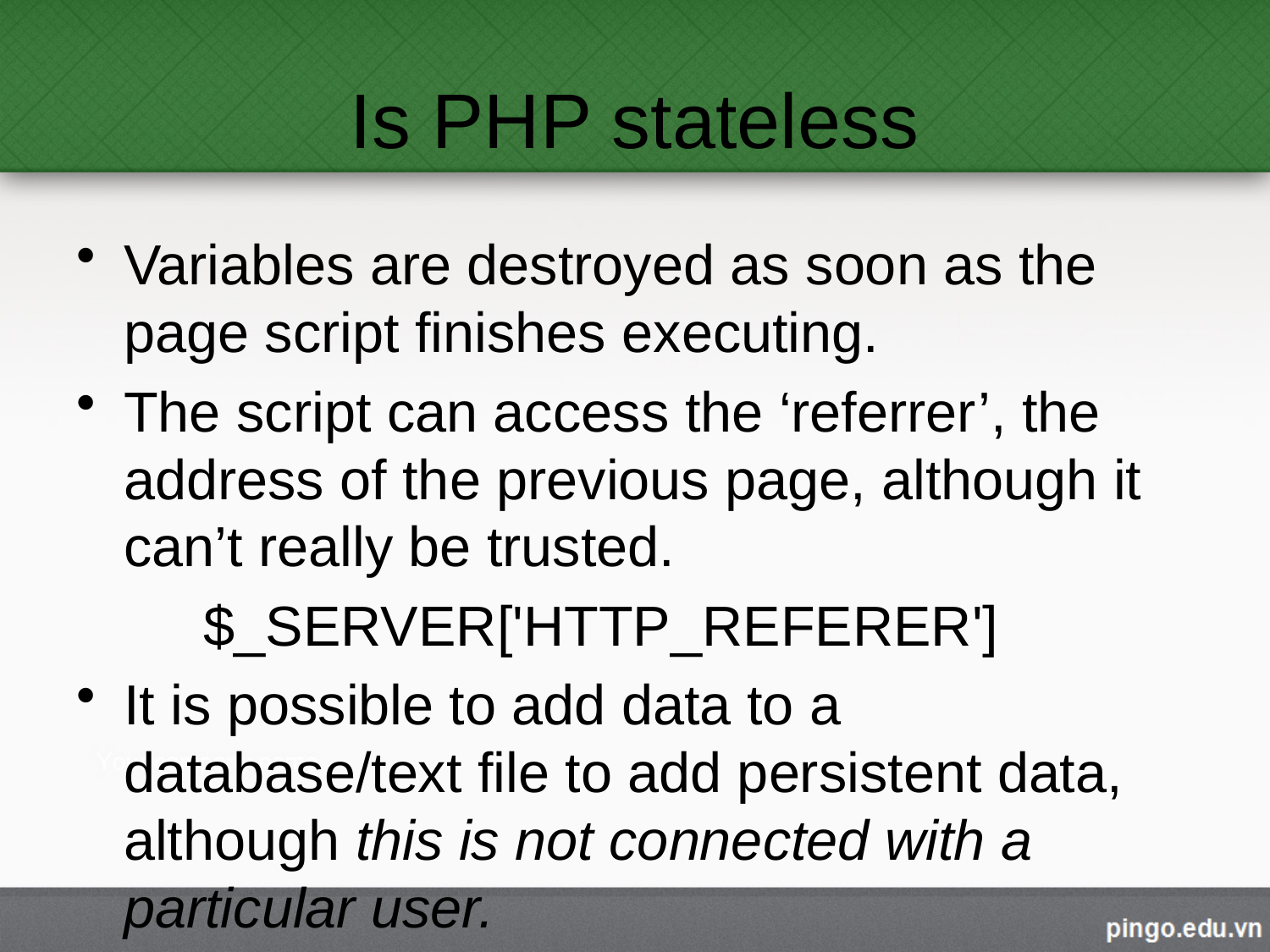

# Is PHP stateless
Variables are destroyed as soon as the page script finishes executing.
The script can access the ‘referrer’, the address of the previous page, although it can’t really be trusted.
	$_SERVER['HTTP_REFERER']
It is possible to add data to a database/text file to add persistent data, although this is not connected with a particular user.